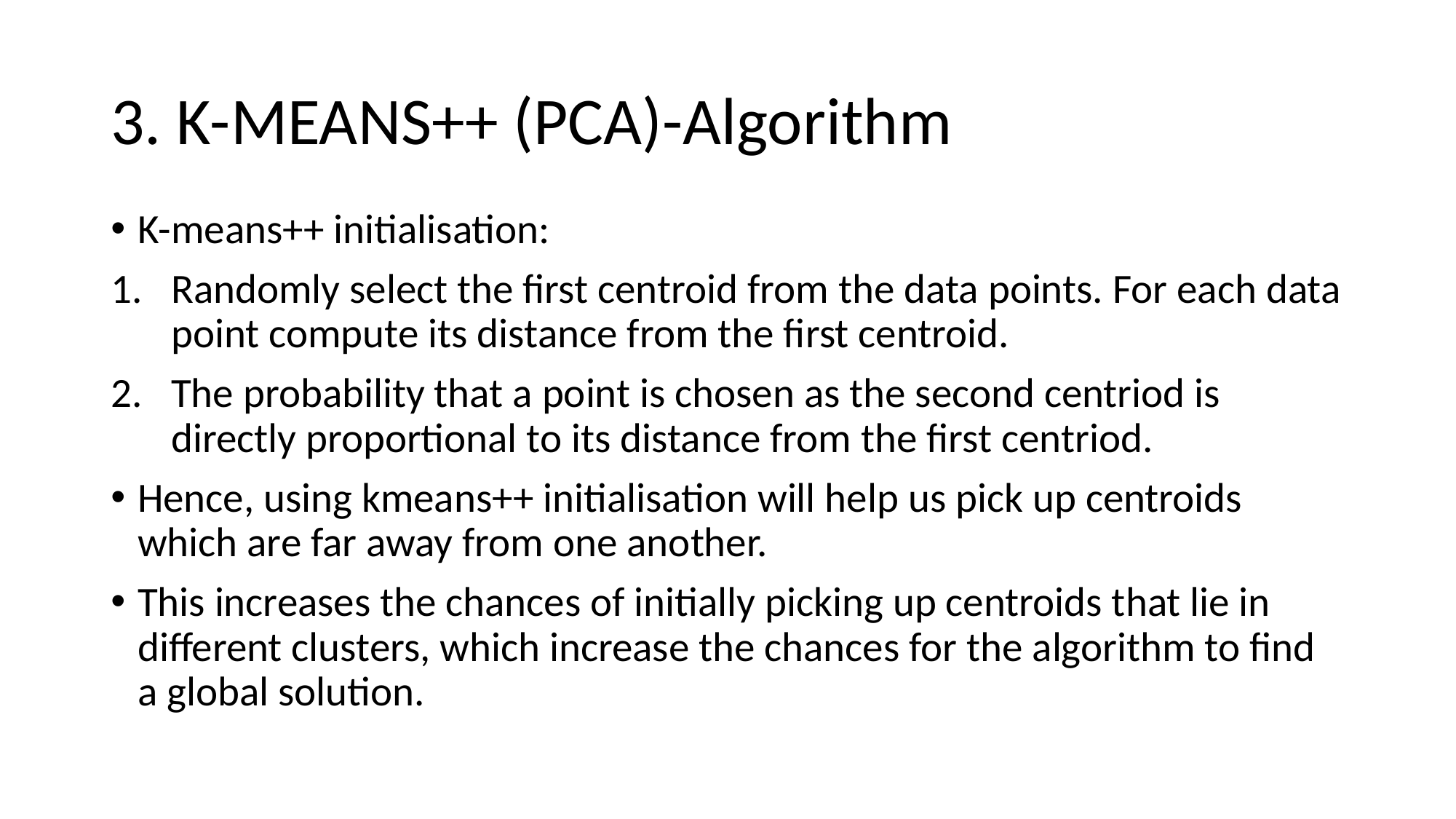

# 3. K-MEANS++ (PCA)-Algorithm
K-means++ initialisation:
Randomly select the first centroid from the data points. For each data point compute its distance from the first centroid.
The probability that a point is chosen as the second centriod is directly proportional to its distance from the first centriod.
Hence, using kmeans++ initialisation will help us pick up centroids which are far away from one another.
This increases the chances of initially picking up centroids that lie in different clusters, which increase the chances for the algorithm to find a global solution.